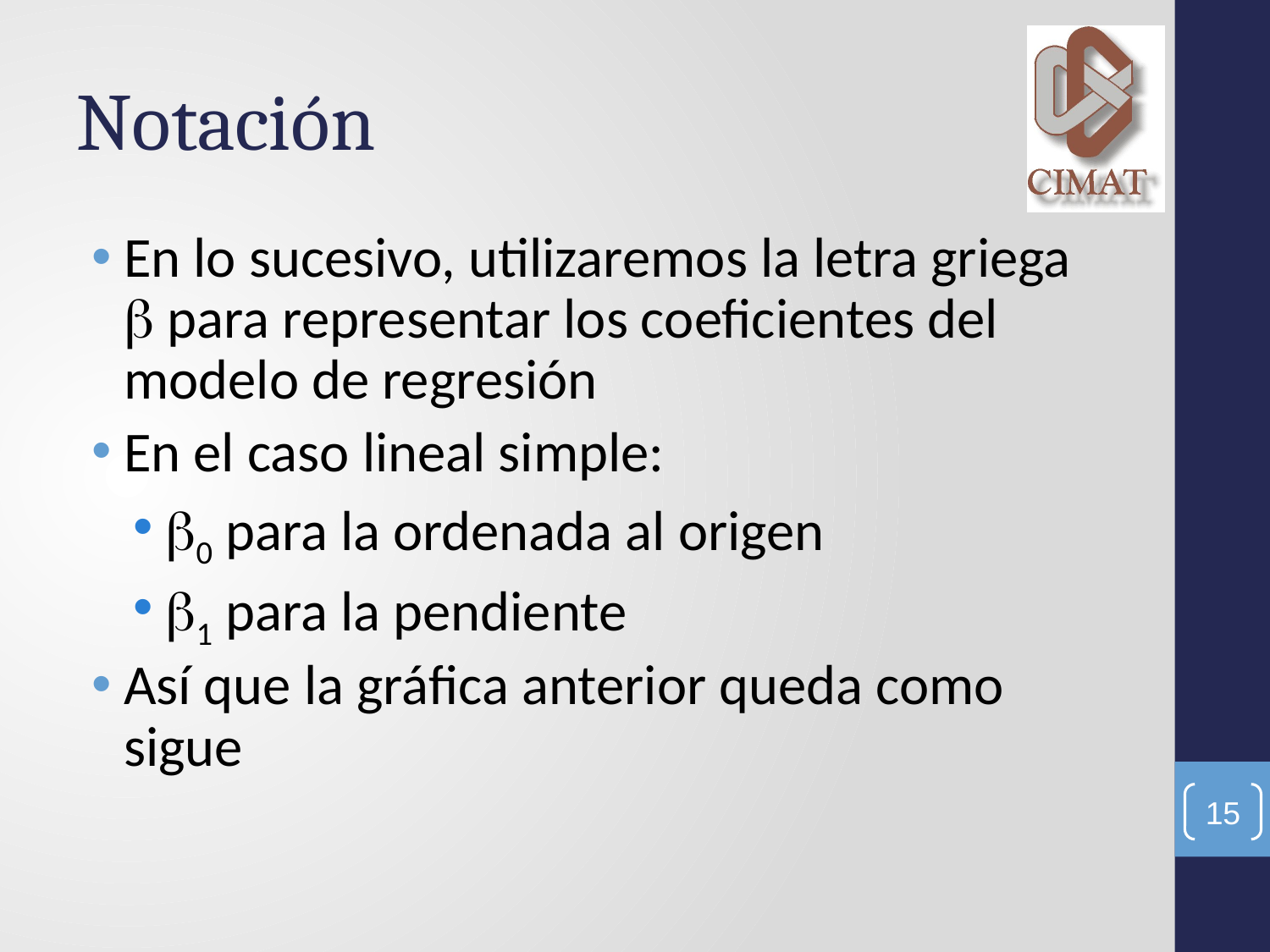

# Notación
En lo sucesivo, utilizaremos la letra griega β para representar los coeficientes del modelo de regresión
En el caso lineal simple:
β0 para la ordenada al origen
β1 para la pendiente
Así que la gráfica anterior queda como sigue
15